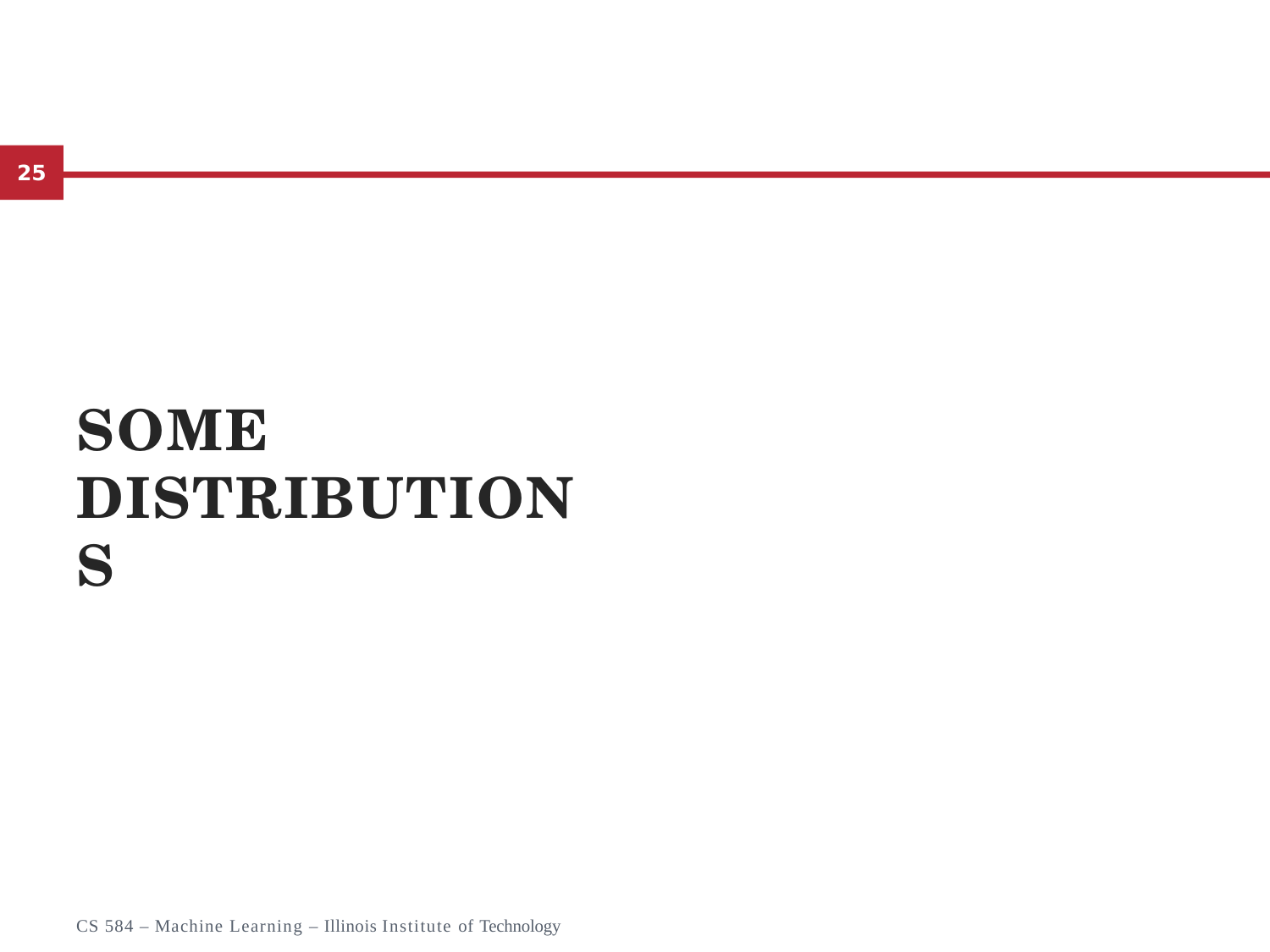

# Some Distributions
35
CS 584 – Machine Learning – Illinois Institute of Technology